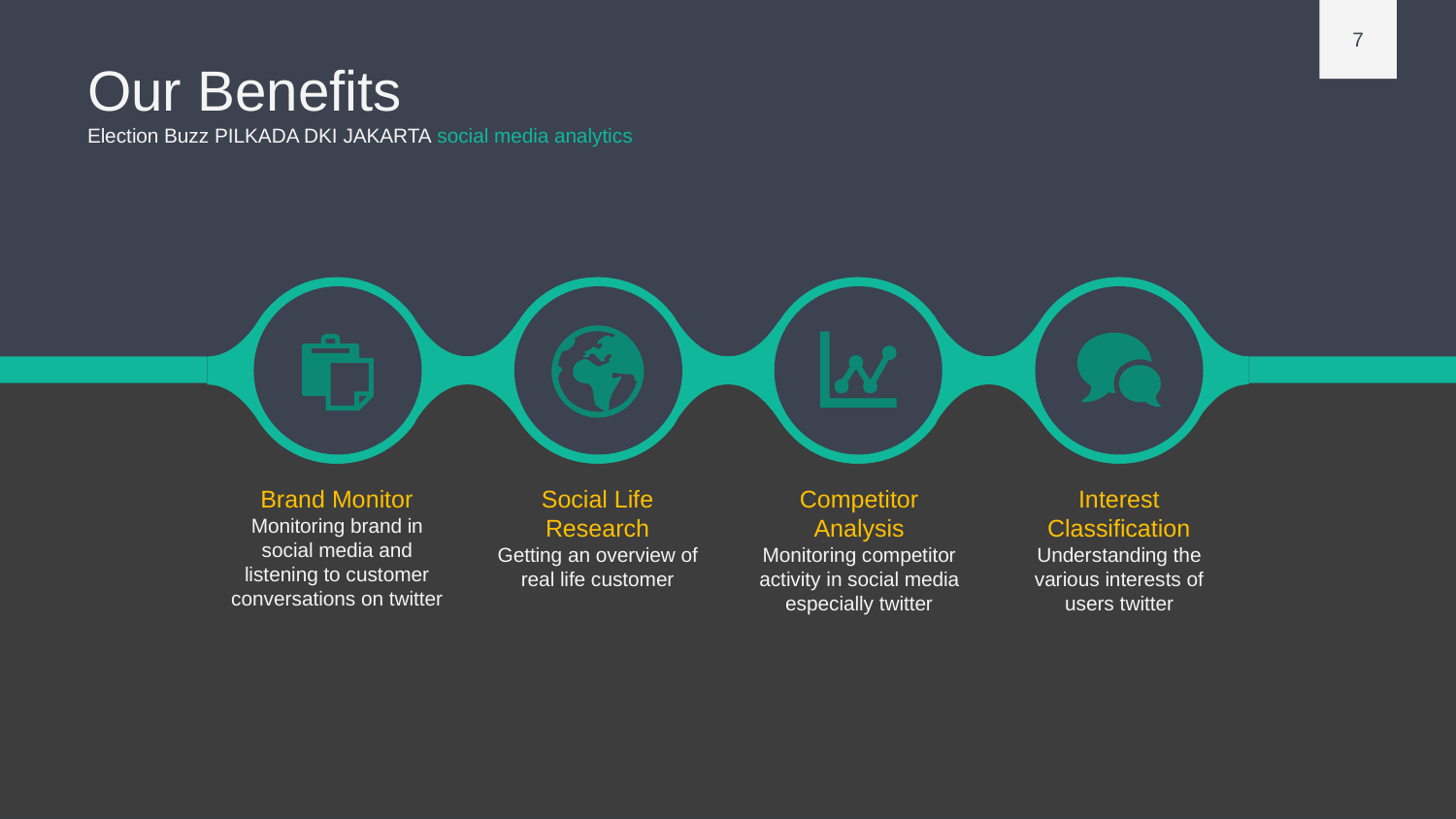

7
# Our Benefits Election Buzz PILKADA DKI JAKARTA social media analytics

Brand Monitor
Monitoring brand in social media and listening to customer conversations on twitter
Social Life Research
Getting an overview of real life customer
Competitor Analysis
Monitoring competitor activity in social media especially twitter
Interest Classification
Understanding the various interests of users twitter